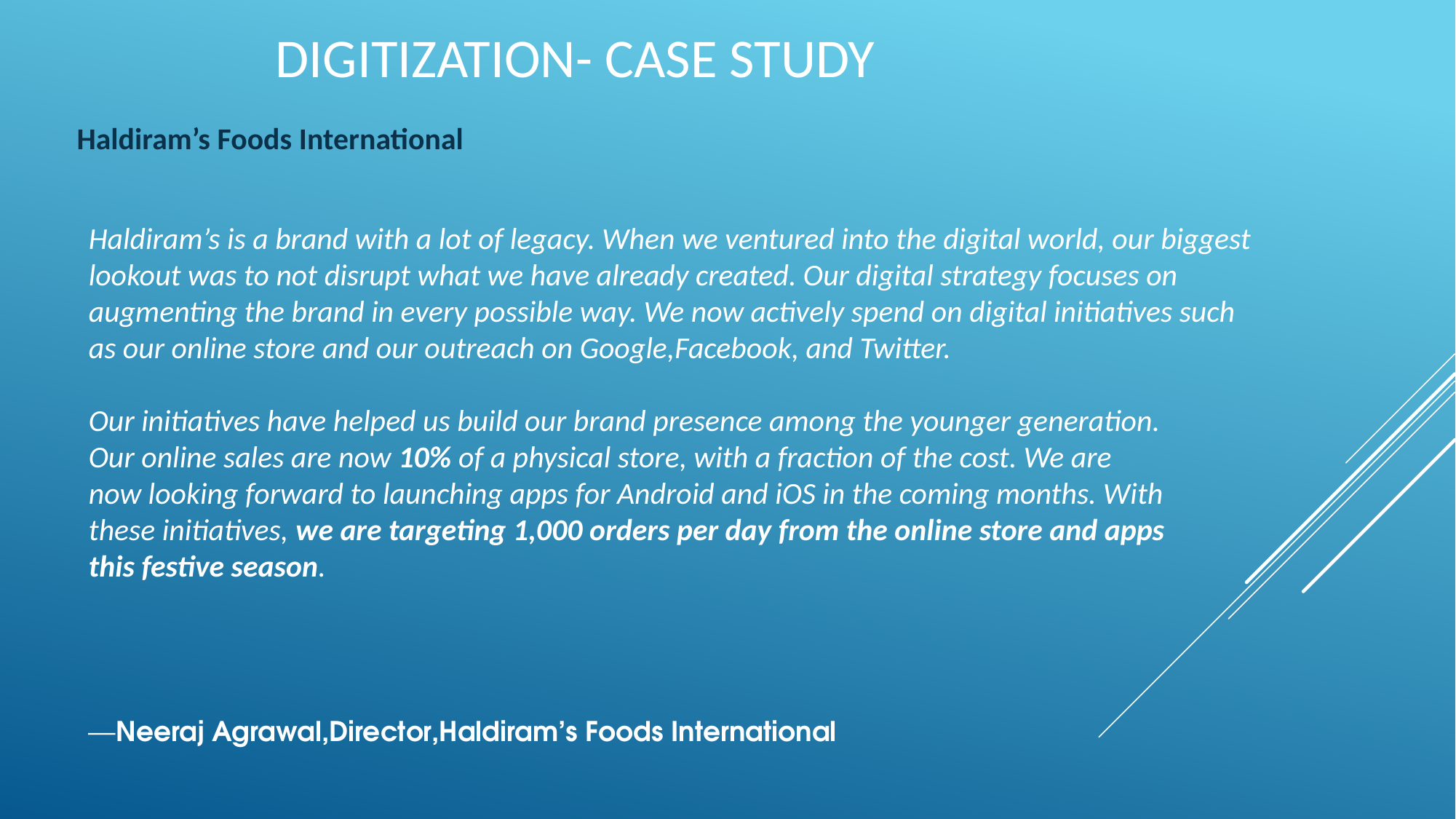

# Digitization- Case study
Haldiram’s Foods International
Haldiram’s is a brand with a lot of legacy. When we ventured into the digital world, our biggest lookout was to not disrupt what we have already created. Our digital strategy focuses on augmenting the brand in every possible way. We now actively spend on digital initiatives such as our online store and our outreach on Google,Facebook, and Twitter.

Our initiatives have helped us build our brand presence among the younger generation.
Our online sales are now 10% of a physical store, with a fraction of the cost. We are
now looking forward to launching apps for Android and iOS in the coming months. With
these initiatives, we are targeting 1,000 orders per day from the online store and apps
this festive season.

—Neeraj Agrawal,Director,Haldiram’s Foods International